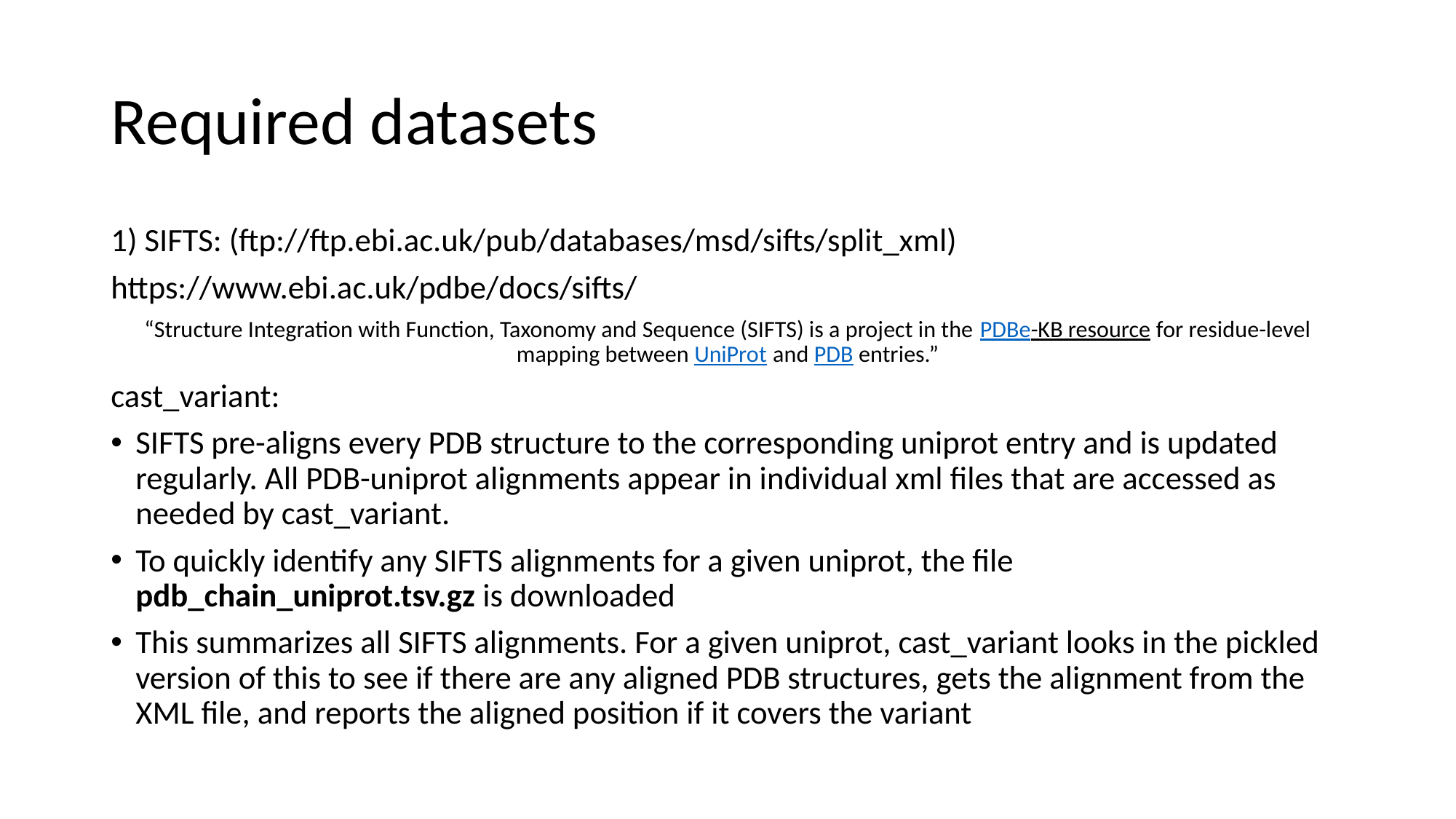

# Required datasets
1) SIFTS: (ftp://ftp.ebi.ac.uk/pub/databases/msd/sifts/split_xml)
https://www.ebi.ac.uk/pdbe/docs/sifts/
“Structure Integration with Function, Taxonomy and Sequence (SIFTS) is a project in the PDBe-KB resource for residue-level mapping between UniProt and PDB entries.”
cast_variant:
SIFTS pre-aligns every PDB structure to the corresponding uniprot entry and is updated regularly. All PDB-uniprot alignments appear in individual xml files that are accessed as needed by cast_variant.
To quickly identify any SIFTS alignments for a given uniprot, the file pdb_chain_uniprot.tsv.gz is downloaded
This summarizes all SIFTS alignments. For a given uniprot, cast_variant looks in the pickled version of this to see if there are any aligned PDB structures, gets the alignment from the XML file, and reports the aligned position if it covers the variant